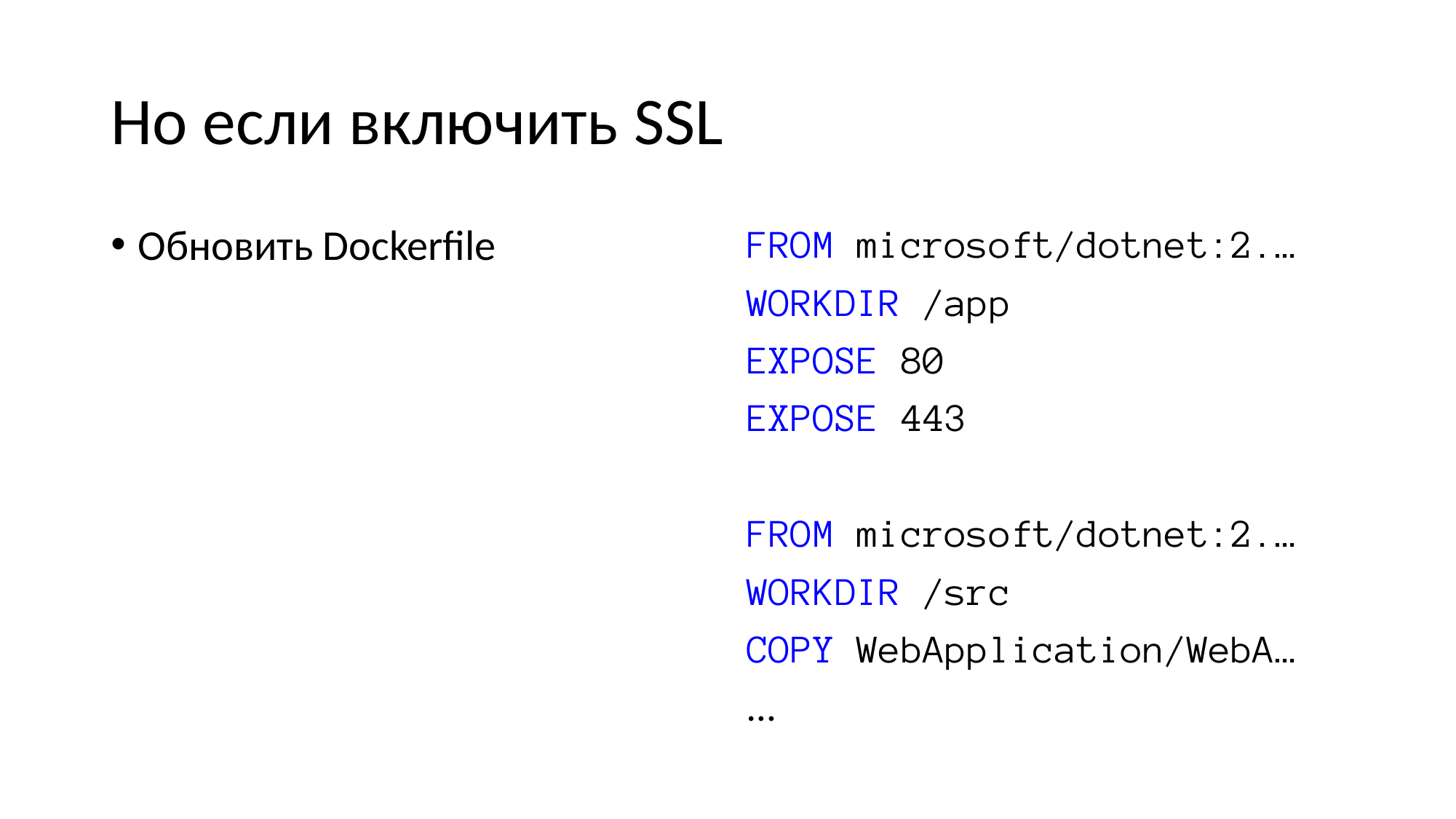

# Но если включить SSL
Обновить Dockerfile
FROM microsoft/dotnet:2.…
WORKDIR /app
EXPOSE 80
EXPOSE 443

FROM microsoft/dotnet:2.…
WORKDIR /src
COPY WebApplication/WebA…
…